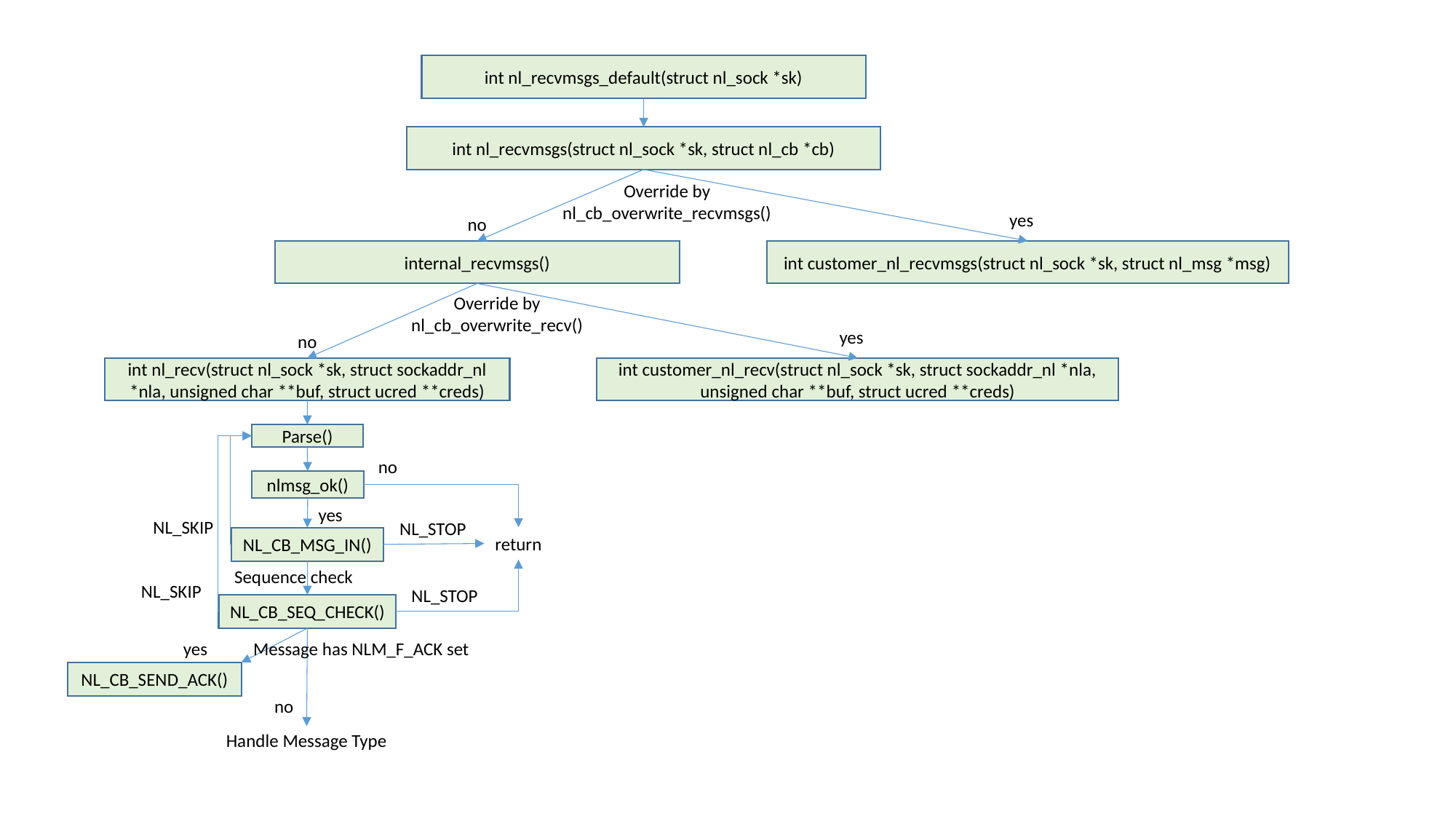

int nl_recvmsgs_default(struct nl_sock *sk)
int nl_recvmsgs(struct nl_sock *sk, struct nl_cb *cb)
Override by
nl_cb_overwrite_recvmsgs()
yes
no
int customer_nl_recvmsgs(struct nl_sock *sk, struct nl_msg *msg)
internal_recvmsgs()
Override by
nl_cb_overwrite_recv()
yes
no
int customer_nl_recv(struct nl_sock *sk, struct sockaddr_nl *nla, unsigned char **buf, struct ucred **creds)
int nl_recv(struct nl_sock *sk, struct sockaddr_nl *nla, unsigned char **buf, struct ucred **creds)
Parse()
no
nlmsg_ok()
yes
NL_SKIP
NL_STOP
return
NL_CB_MSG_IN()
Sequence check
NL_SKIP
NL_STOP
NL_CB_SEQ_CHECK()
yes
Message has NLM_F_ACK set
NL_CB_SEND_ACK()
no
Handle Message Type